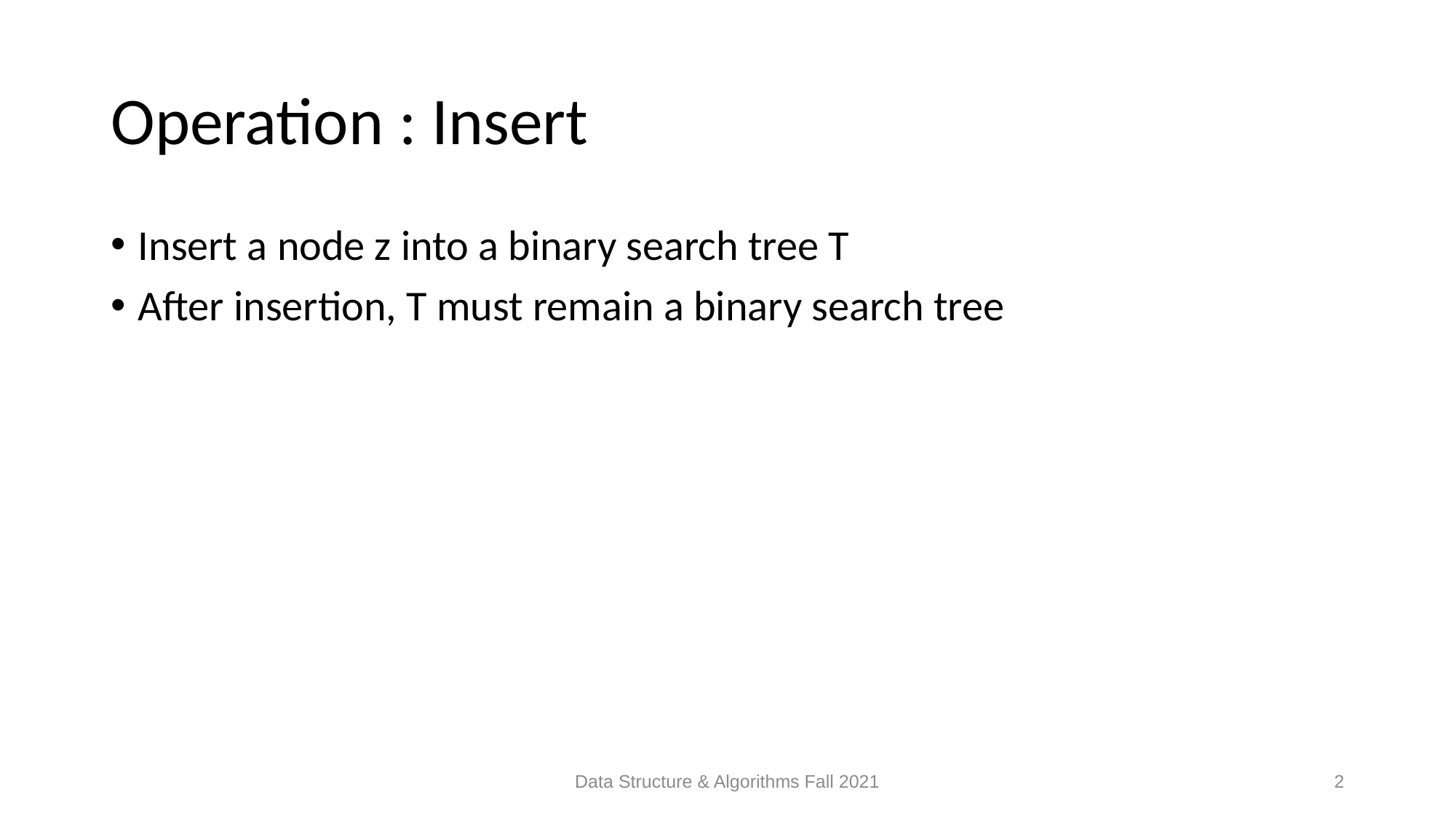

# Operation : Insert
Insert a node z into a binary search tree T
After insertion, T must remain a binary search tree

Data Structure & Algorithms Fall 2021
2